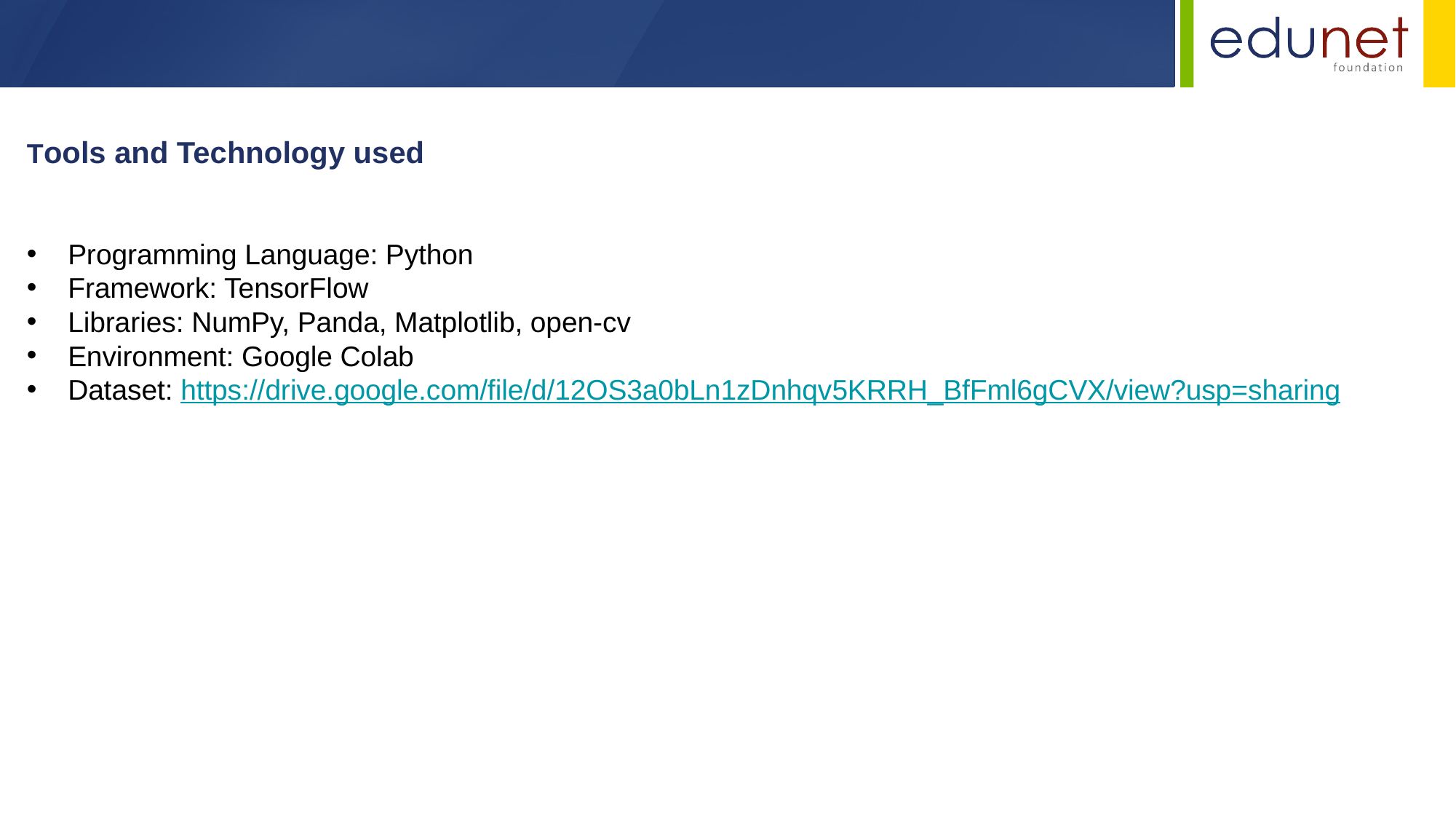

Tools and Technology used
Programming Language: Python
Framework: TensorFlow
Libraries: NumPy, Panda, Matplotlib, open-cv
Environment: Google Colab
Dataset: https://drive.google.com/file/d/12OS3a0bLn1zDnhqv5KRRH_BfFml6gCVX/view?usp=sharing